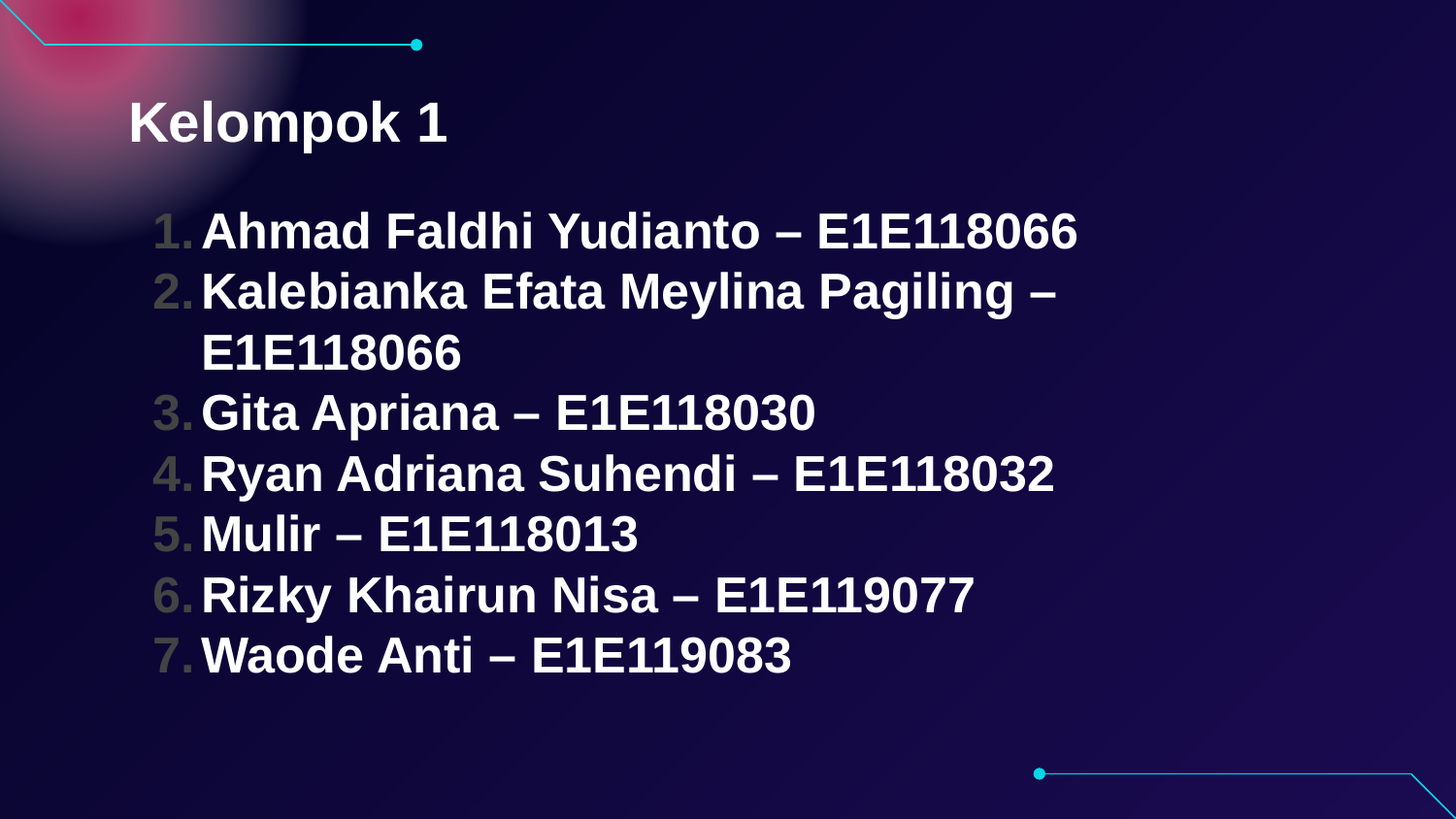

# Kelompok 1
Ahmad Faldhi Yudianto – E1E118066
Kalebianka Efata Meylina Pagiling – E1E118066
Gita Apriana – E1E118030
Ryan Adriana Suhendi – E1E118032
Mulir – E1E118013
Rizky Khairun Nisa – E1E119077
Waode Anti – E1E119083